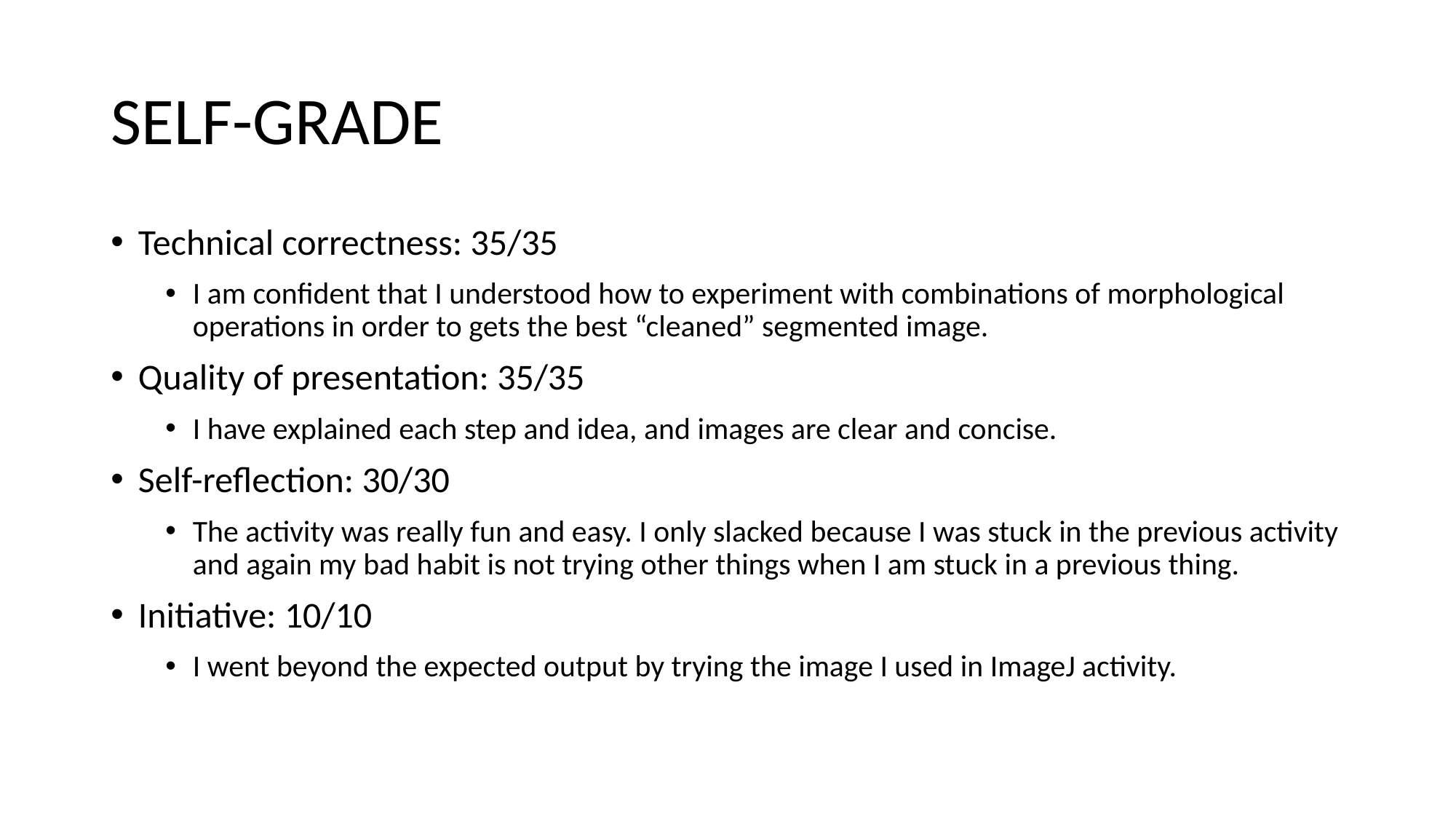

# SELF-GRADE
Technical correctness: 35/35
I am confident that I understood how to experiment with combinations of morphological operations in order to gets the best “cleaned” segmented image.
Quality of presentation: 35/35
I have explained each step and idea, and images are clear and concise.
Self-reflection: 30/30
The activity was really fun and easy. I only slacked because I was stuck in the previous activity and again my bad habit is not trying other things when I am stuck in a previous thing.
Initiative: 10/10
I went beyond the expected output by trying the image I used in ImageJ activity.